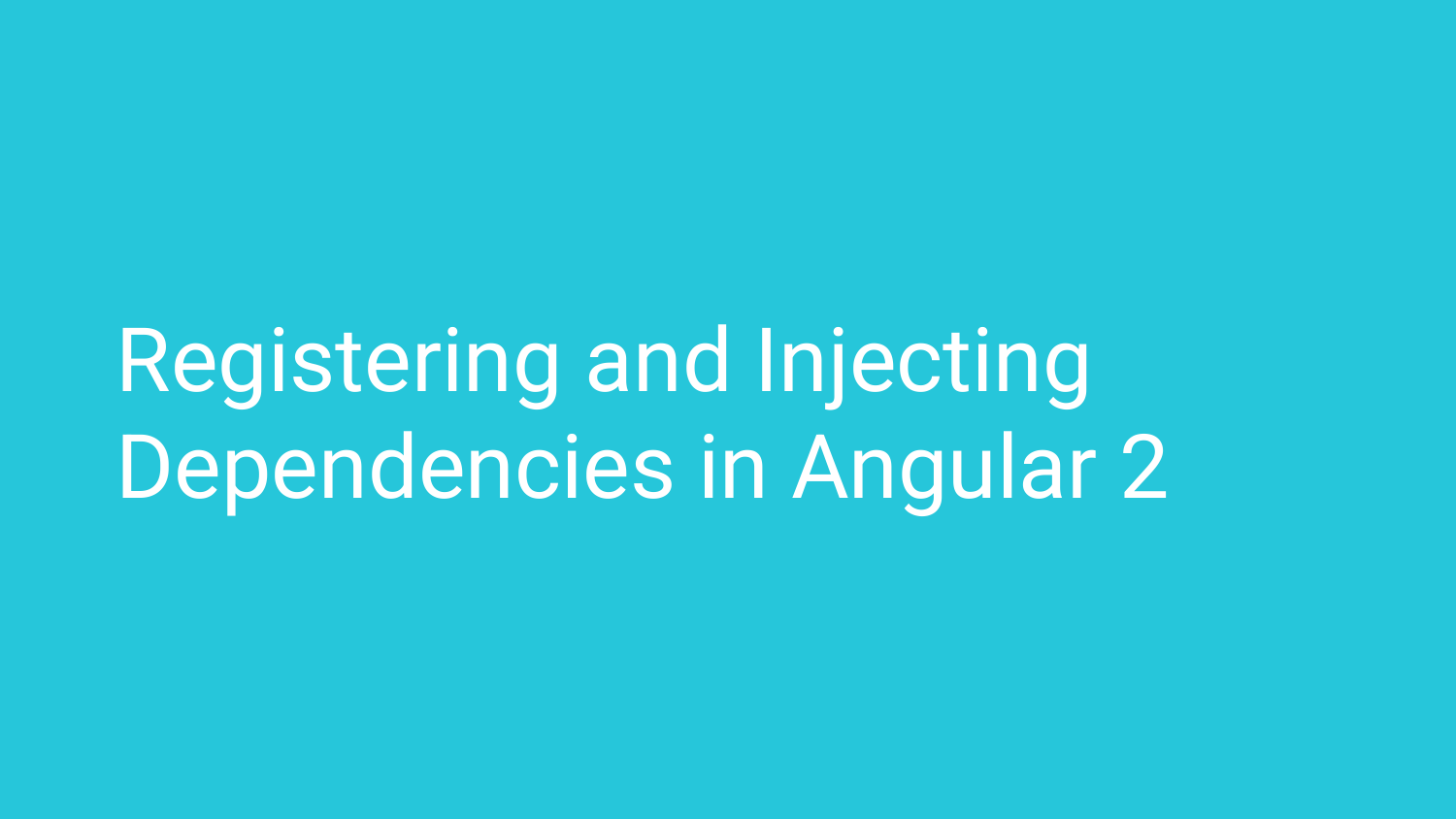

Registering and Injecting Dependencies in Angular 2